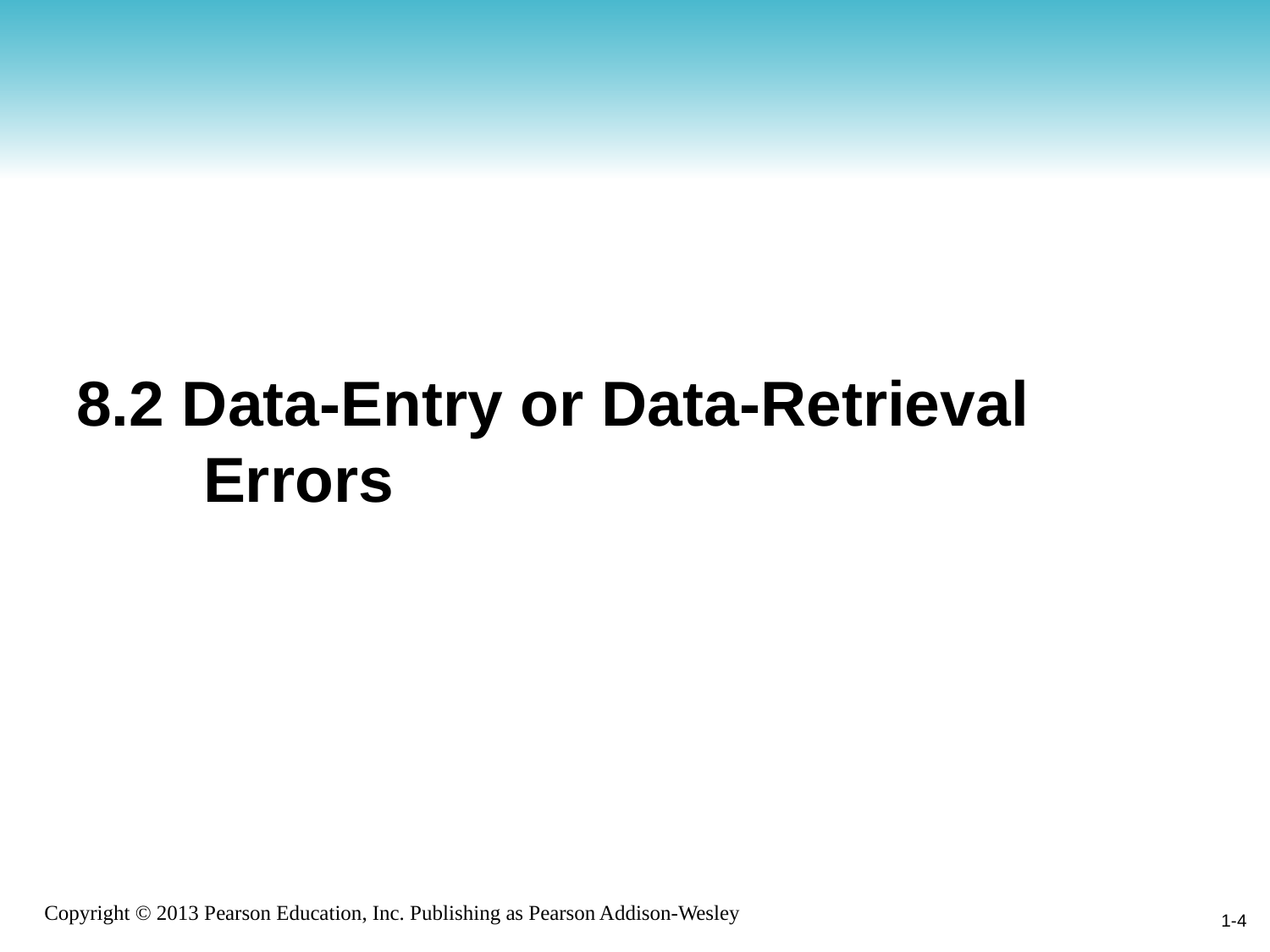

# 8.2 Data-Entry or Data-Retrieval Errors
1-4